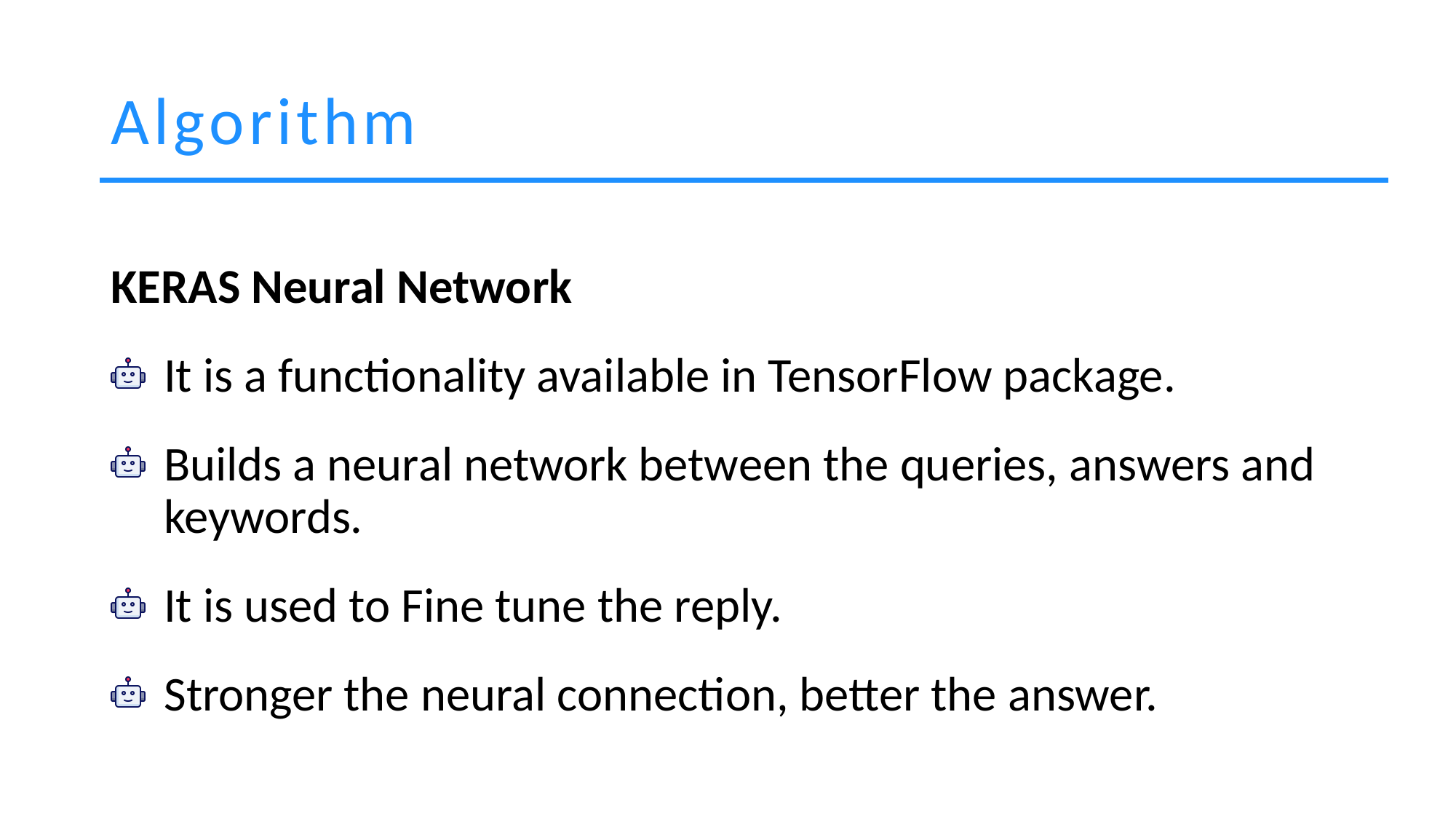

# Algorithm
KERAS Neural Network
It is a functionality available in TensorFlow package.
Builds a neural network between the queries, answers and keywords.
It is used to Fine tune the reply.
Stronger the neural connection, better the answer.